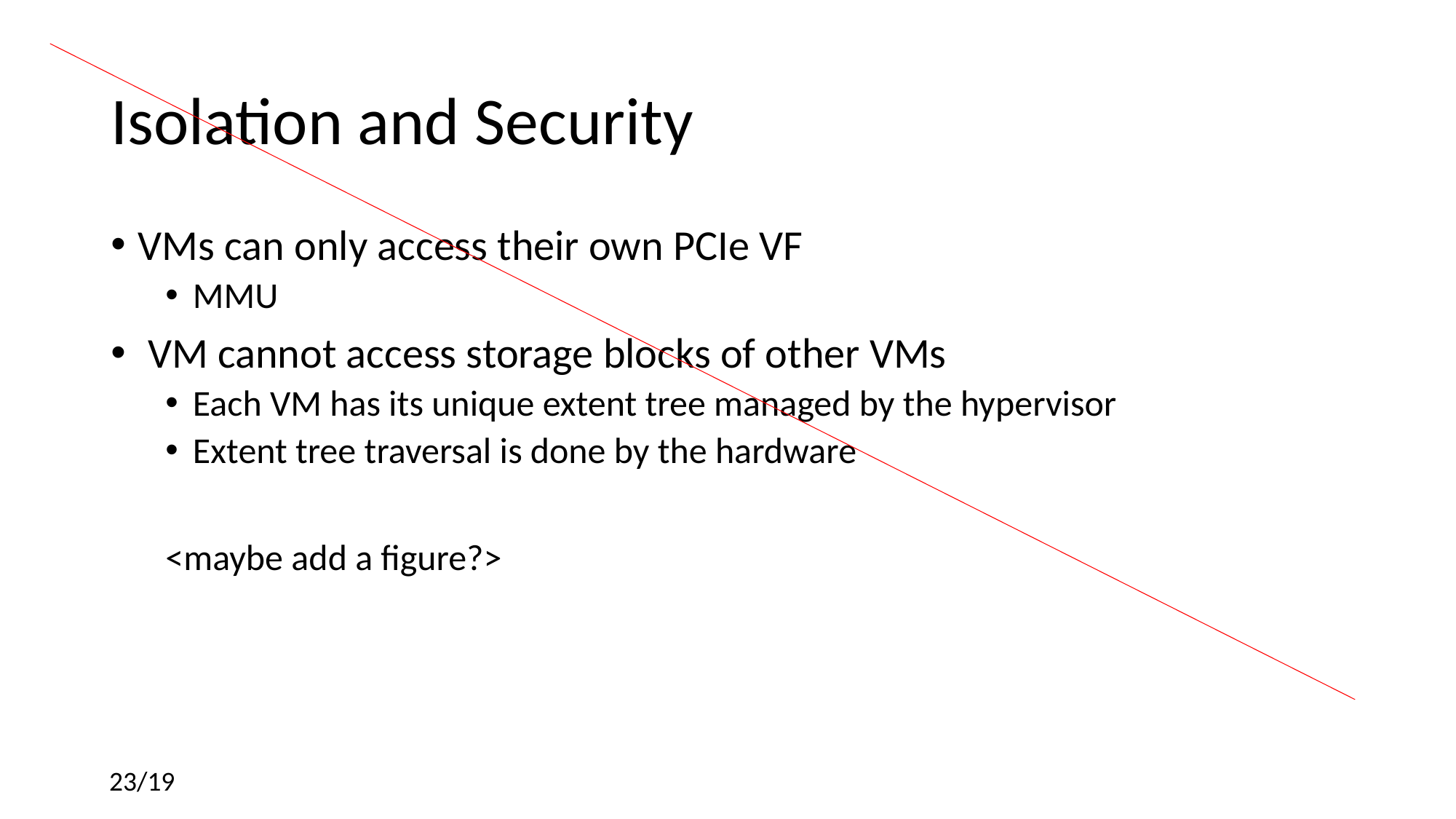

# Isolation and Security
VMs can only access their own PCIe VF
MMU
 VM cannot access storage blocks of other VMs
Each VM has its unique extent tree managed by the hypervisor
Extent tree traversal is done by the hardware

<maybe add a figure?>